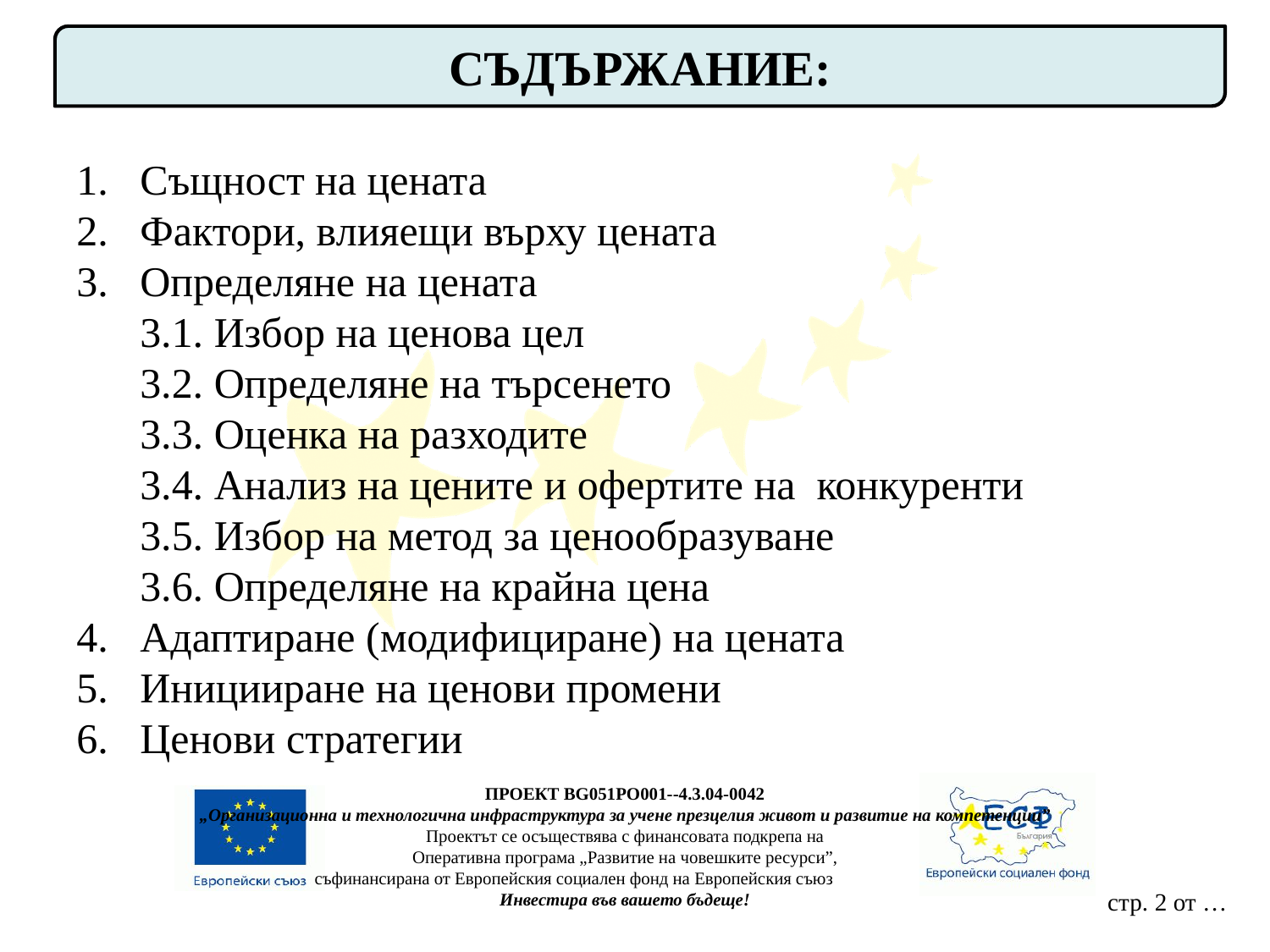

СЪДЪРЖАНИЕ:
Същност на цената
Фактори, влияещи върху цената
Определяне на цената
      3.1. Избор на ценова цел
      3.2. Определяне на търсенето
      3.3. Оценка на разходите
      3.4. Анализ на цените и офертите на  конкуренти
      3.5. Избор на метод за ценообразуване
      3.6. Определяне на крайна цена
Адаптиране (модифициране) на цената
Иницииране на ценови промени
Ценови стратегии

ПРОЕКТ BG051PO001--4.3.04-0042
„Организационна и технологична инфраструктура за учене презцелия живот и развитие на компетенции”
Проектът се осъществява с финансовата подкрепа на
Оперативна програма „Развитие на човешките ресурси”,
съфинансирана от Европейския социален фонд на Европейския съюз
Инвестира във вашето бъдеще!